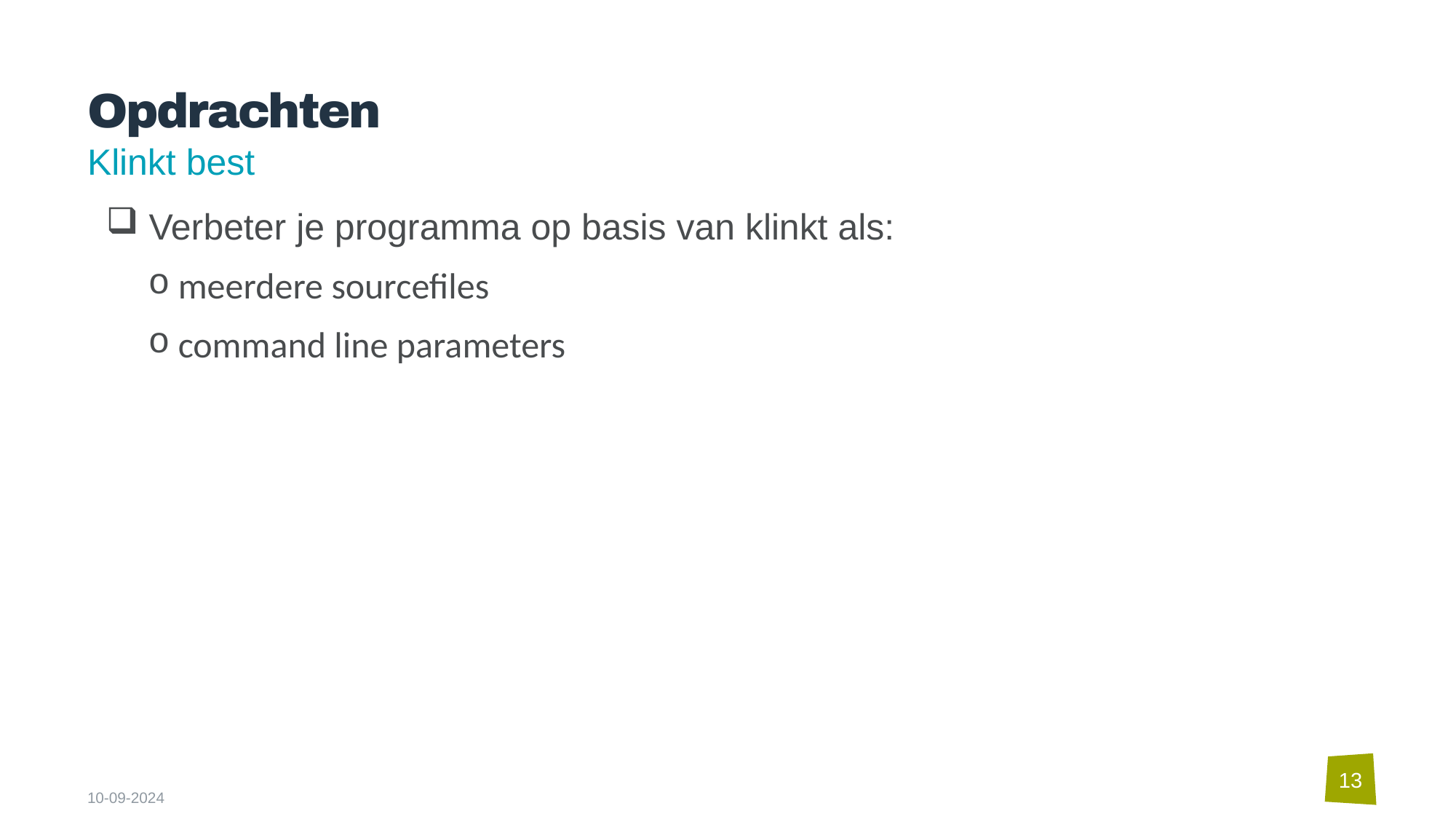

# Opdrachten
Klinkt best
 Verbeter je programma op basis van klinkt als:
 meerdere sourcefiles
 command line parameters
13
10-09-2024